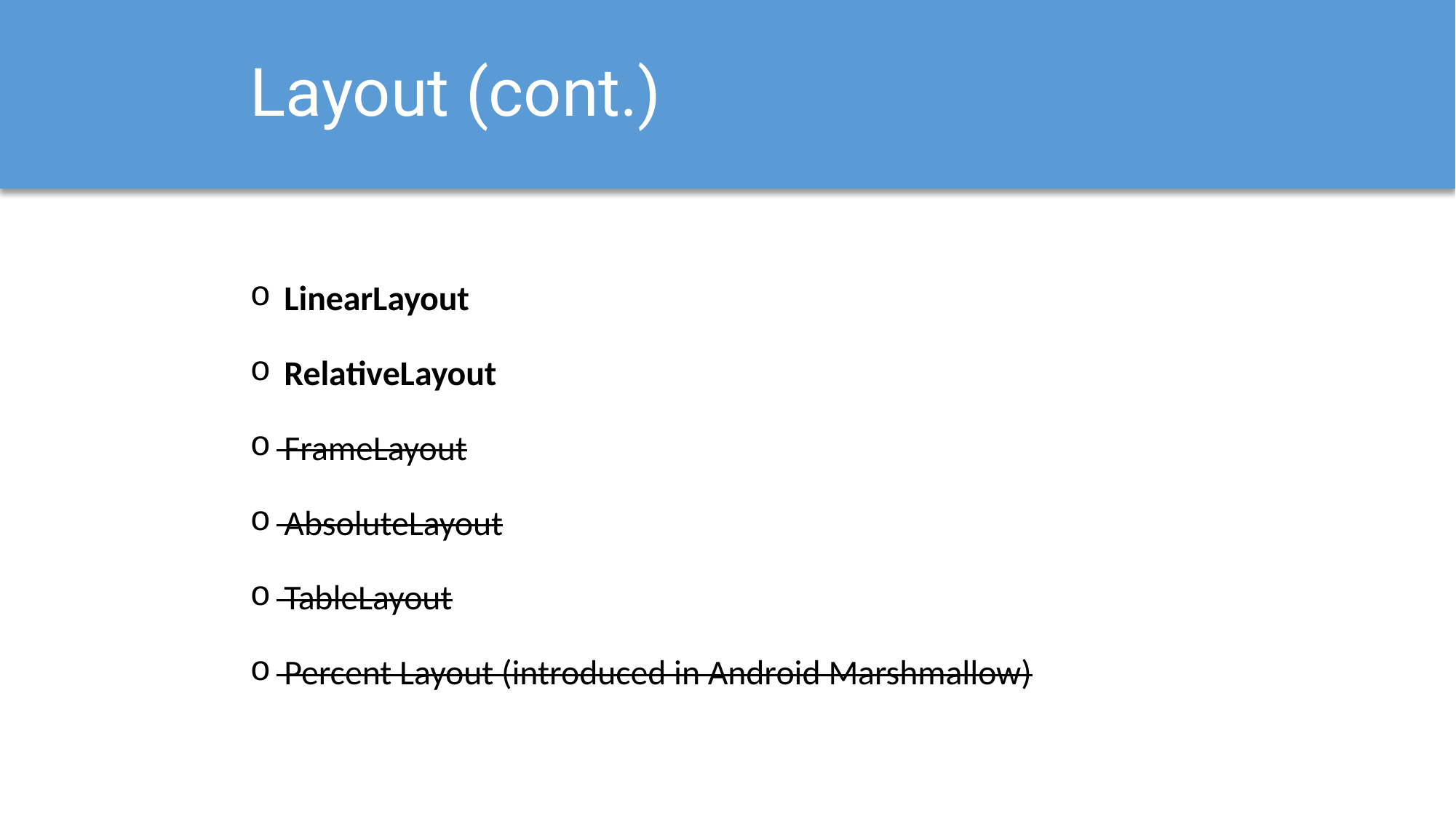

# Layout (cont.)
 LinearLayout
 RelativeLayout
 FrameLayout
 AbsoluteLayout
 TableLayout
 Percent Layout (introduced in Android Marshmallow)